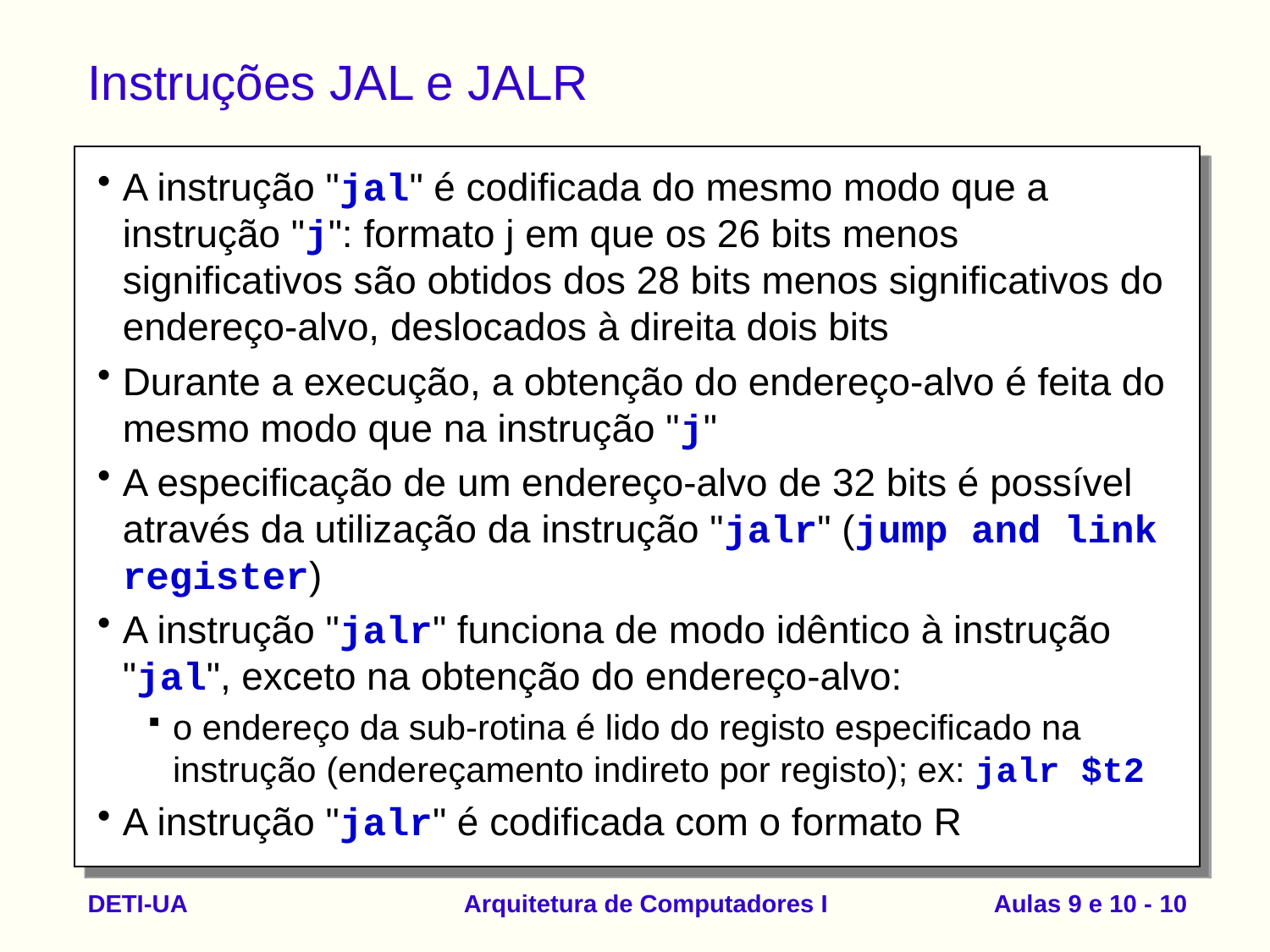

# Instruções JAL e JALR
A instrução "jal" é codificada do mesmo modo que a instrução "j": formato j em que os 26 bits menos significativos são obtidos dos 28 bits menos significativos do endereço-alvo, deslocados à direita dois bits
Durante a execução, a obtenção do endereço-alvo é feita do mesmo modo que na instrução "j"
A especificação de um endereço-alvo de 32 bits é possível através da utilização da instrução "jalr" (jump and link register)
A instrução "jalr" funciona de modo idêntico à instrução "jal", exceto na obtenção do endereço-alvo:
o endereço da sub-rotina é lido do registo especificado na instrução (endereçamento indireto por registo); ex: jalr $t2
A instrução "jalr" é codificada com o formato R
DETI-UA
Arquitetura de Computadores I
Aulas 9 e 10 - 10